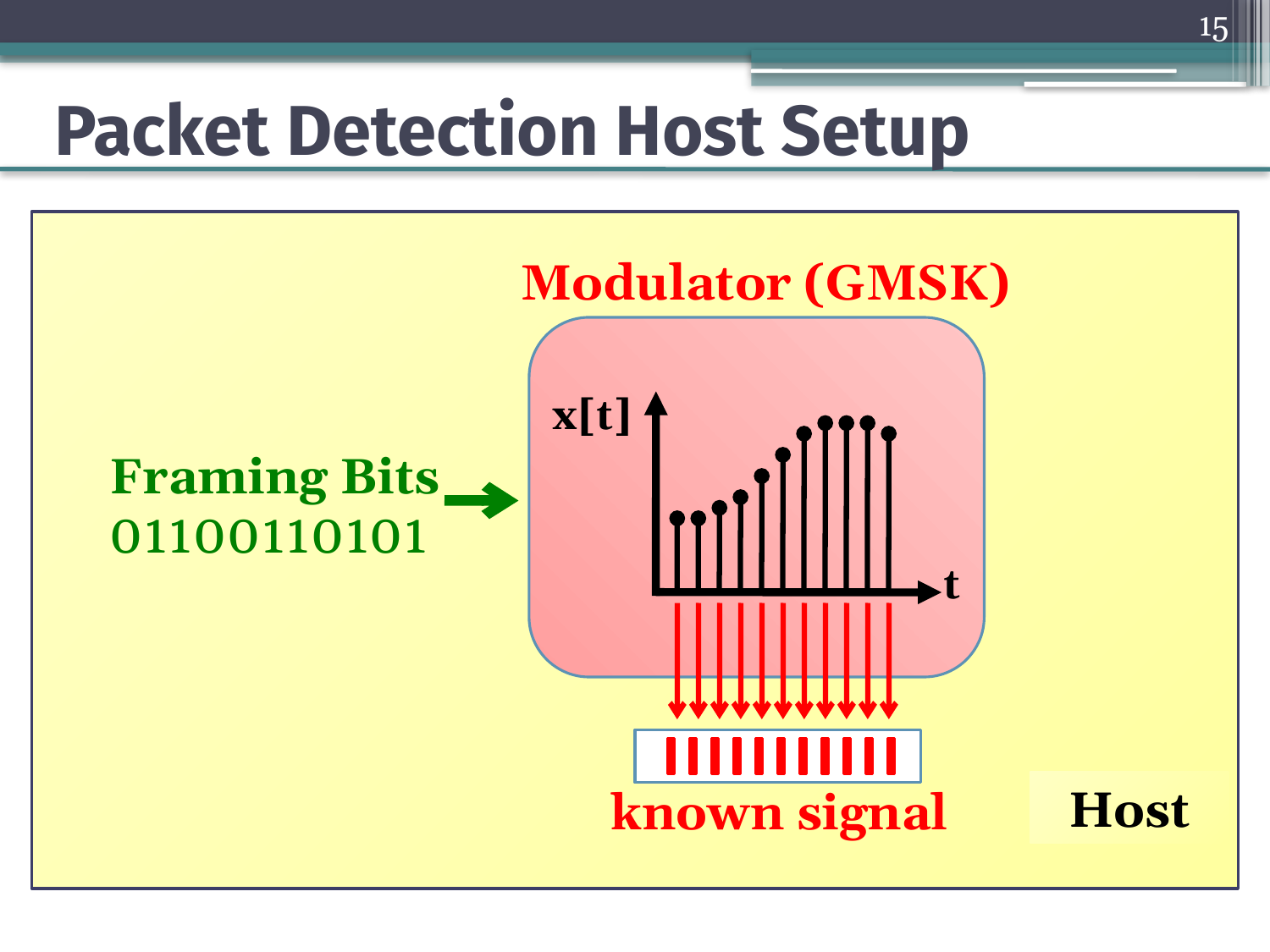

15
# Packet Detection Host Setup
+
Host
Modulator (GMSK)

x[t]
t
Framing Bits
01100110101

known signal